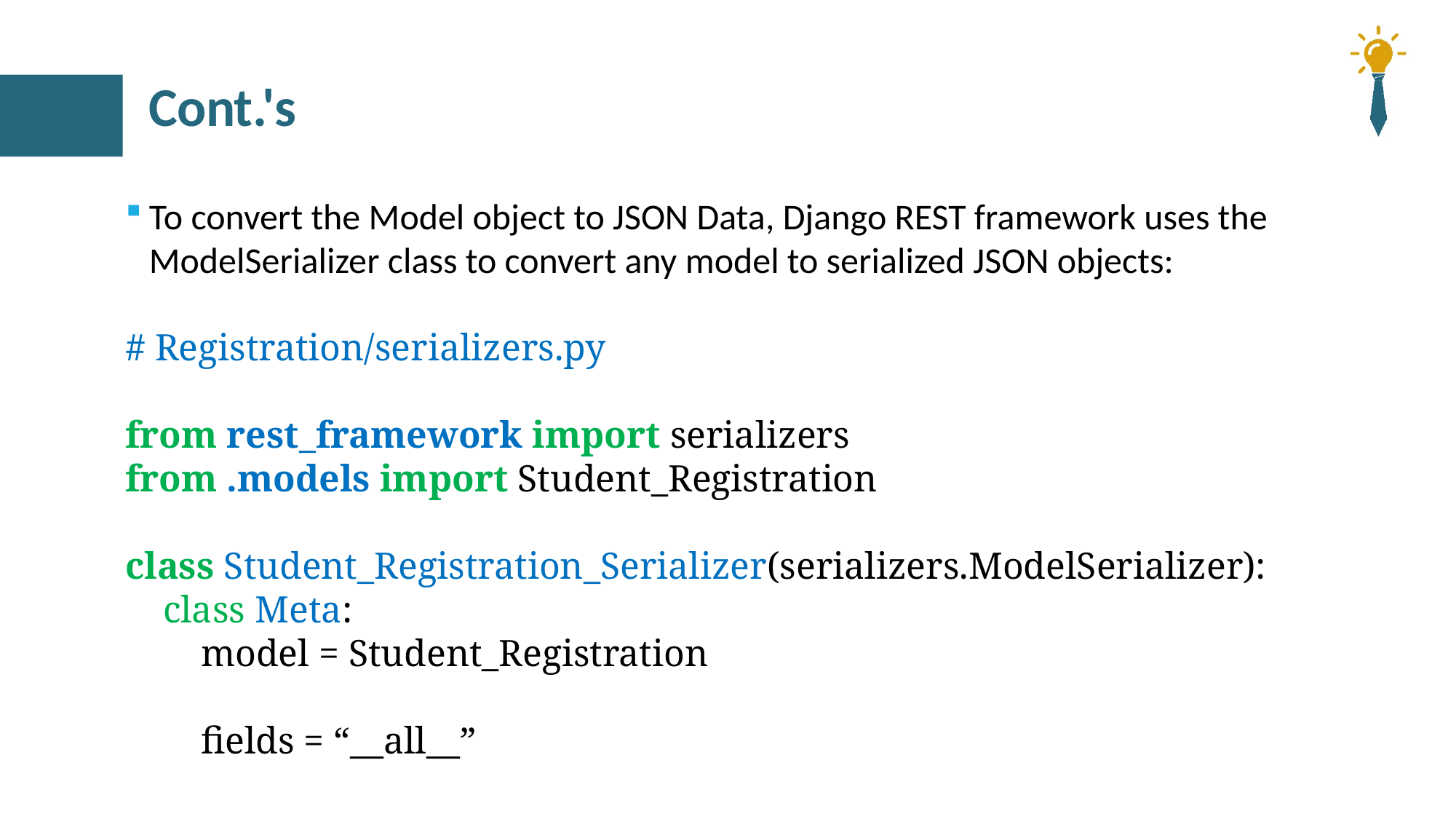

# Cont.'s
To convert the Model object to JSON Data, Django REST framework uses the ModelSerializer class to convert any model to serialized JSON objects:

# Registration/serializers.py

from rest_framework import serializers
from .models import Student_Registration

class Student_Registration_Serializer(serializers.ModelSerializer):
    class Meta:
        model = Student_Registration

        fields = “__all__”